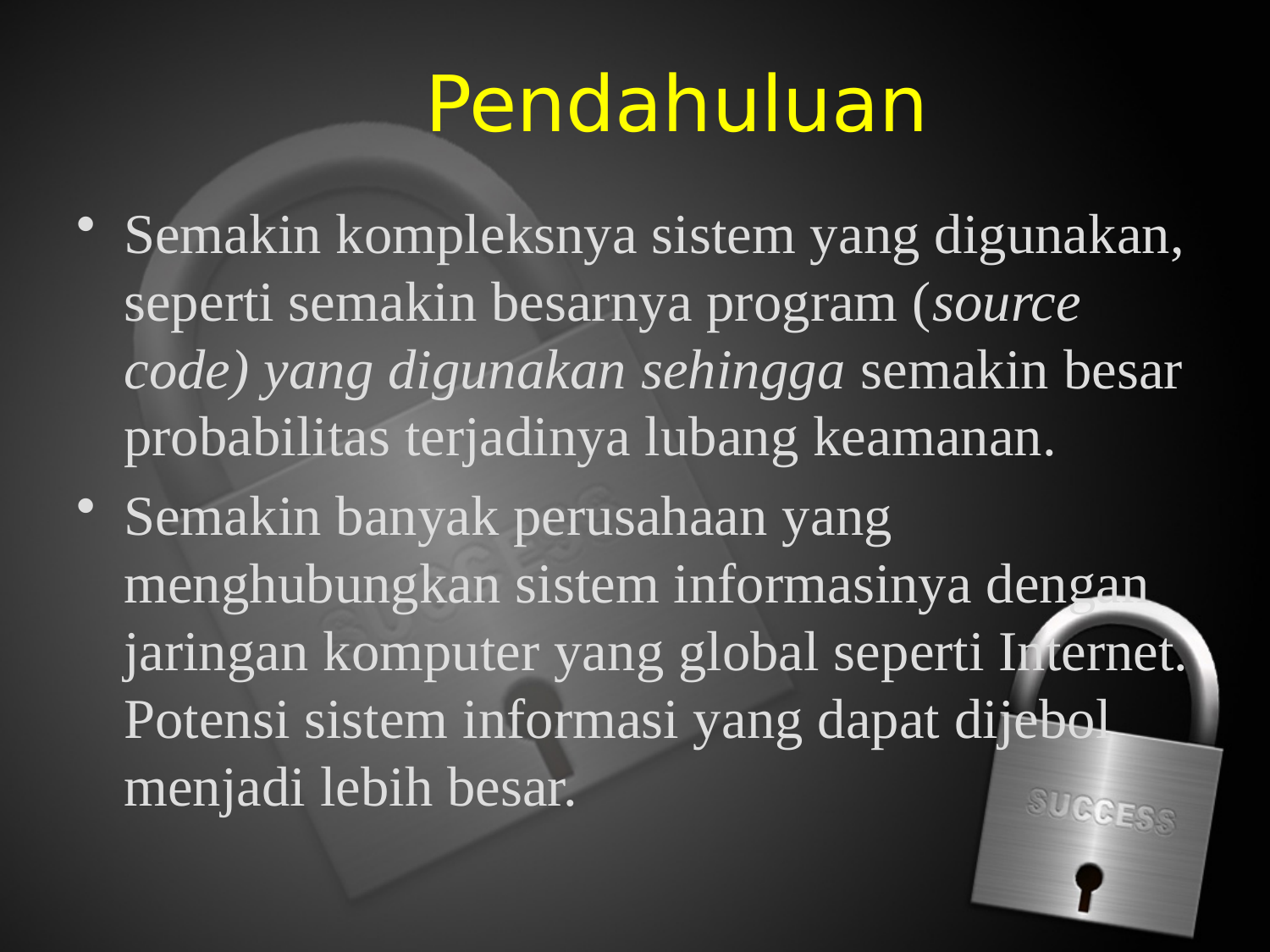

# Pendahuluan
Semakin kompleksnya sistem yang digunakan, seperti semakin besarnya program (source code) yang digunakan sehingga semakin besar probabilitas terjadinya lubang keamanan.
Semakin banyak perusahaan yang menghubungkan sistem informasinya dengan jaringan komputer yang global seperti Internet. Potensi sistem informasi yang dapat dijebol menjadi lebih besar.